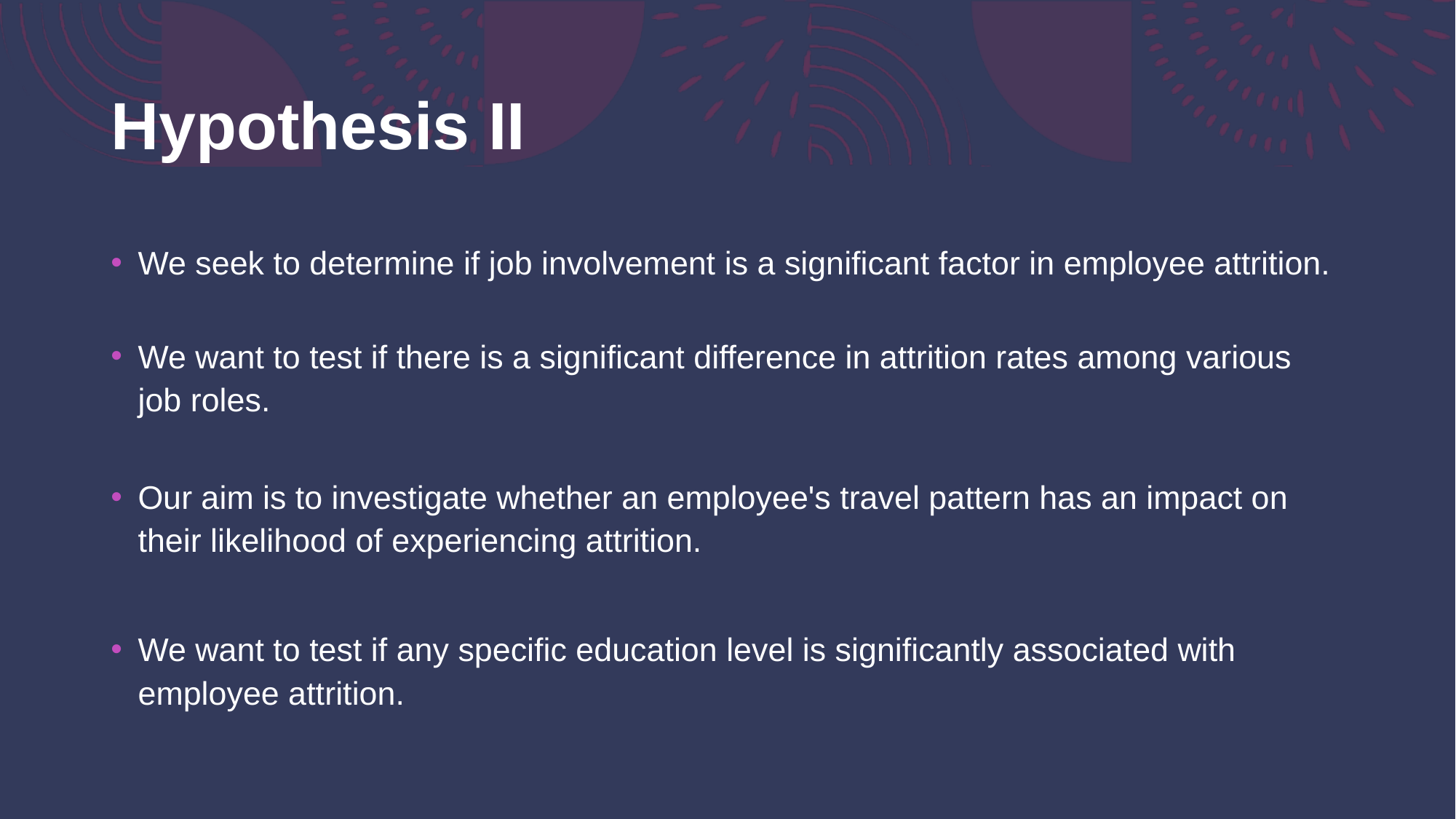

# Hypothesis II
We seek to determine if job involvement is a significant factor in employee attrition.
We want to test if there is a significant difference in attrition rates among various job roles.
Our aim is to investigate whether an employee's travel pattern has an impact on their likelihood of experiencing attrition.

We want to test if any specific education level is significantly associated with employee attrition.